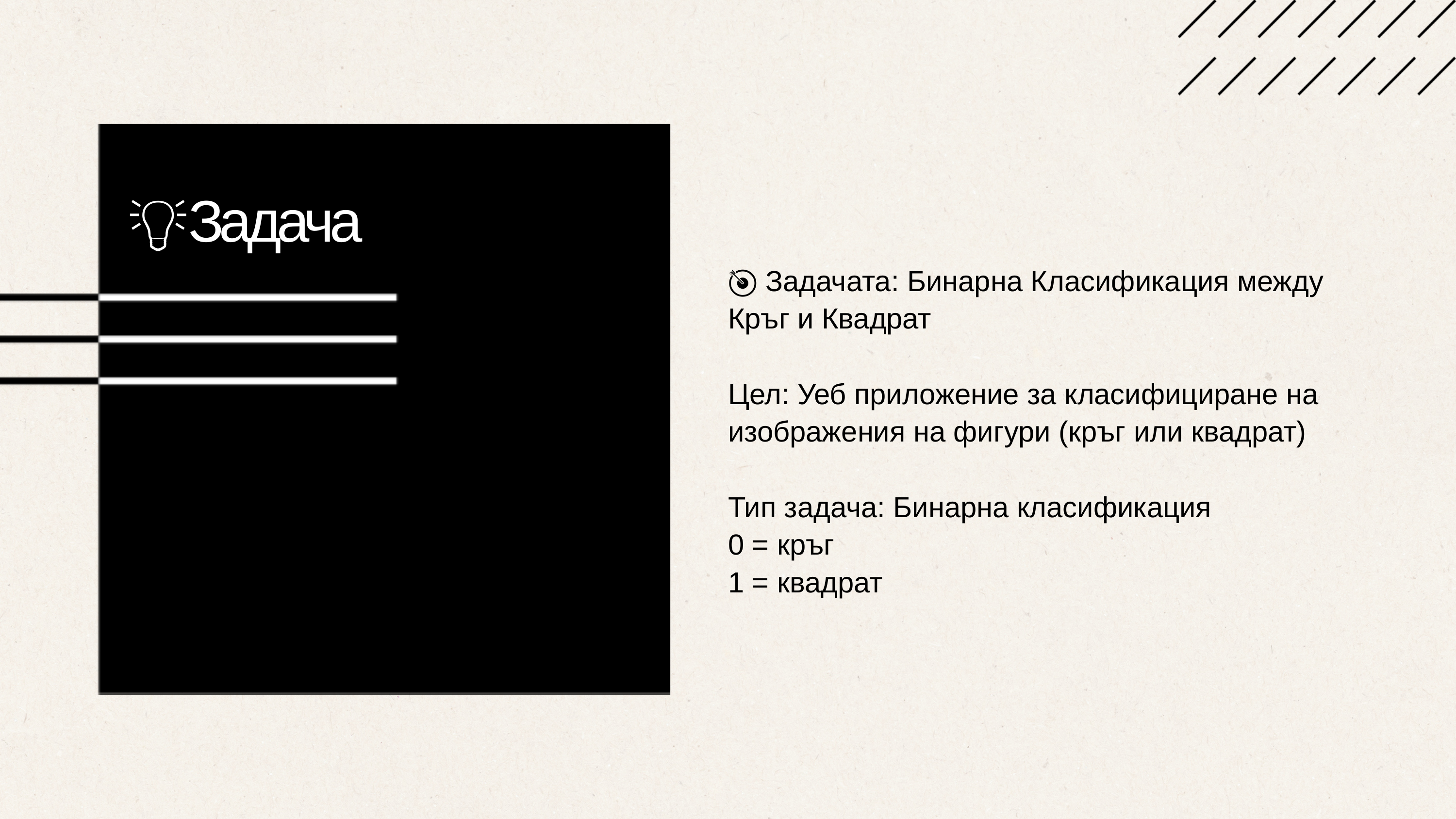

💡Задача
🎯 Задачата: Бинарна Класификация между Кръг и Квадрат

Цел: Уеб приложение за класифициране на изображения на фигури (кръг или квадрат)

Тип задача: Бинарна класификация
0 = кръг
1 = квадрат